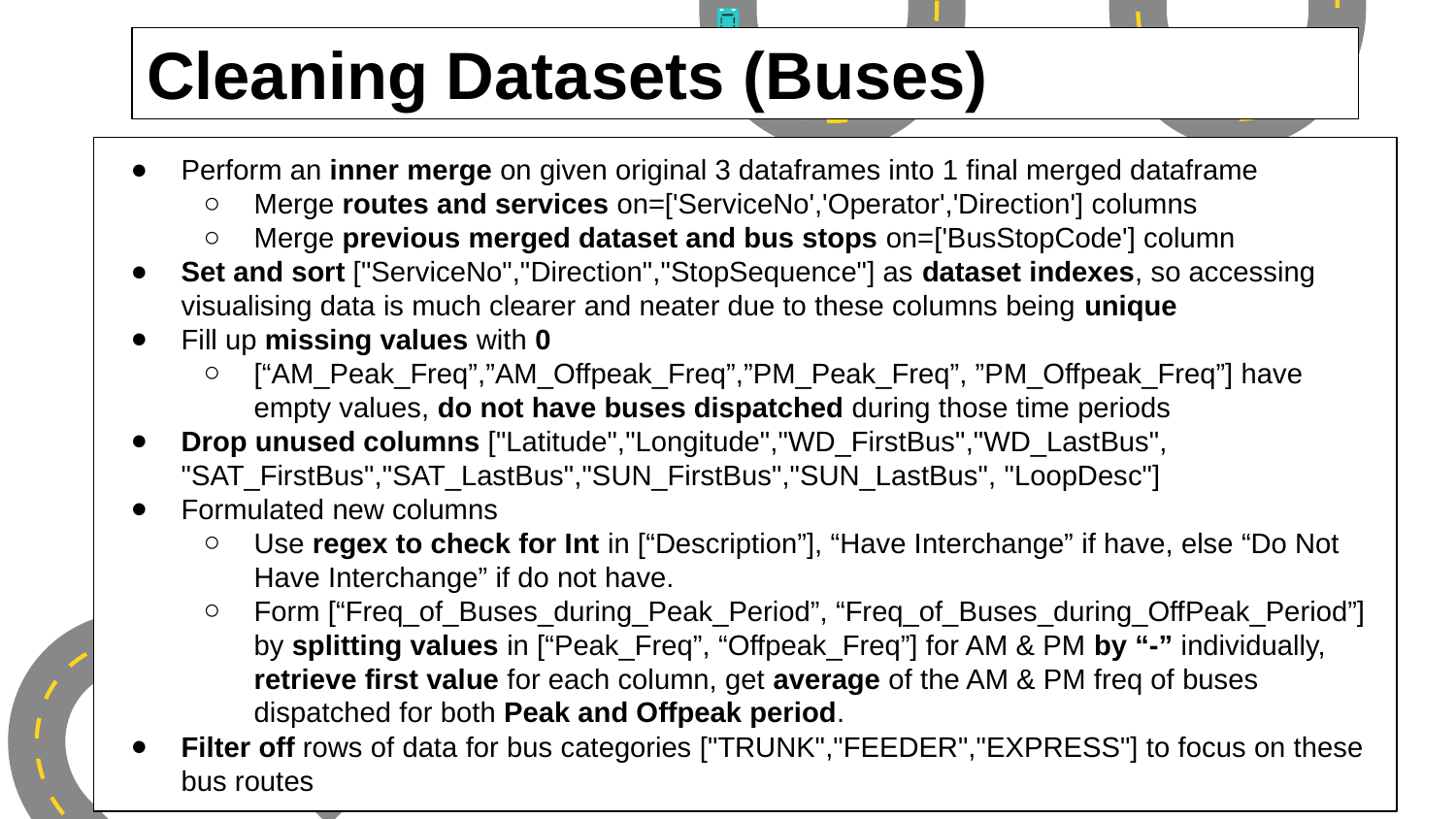

Cleaning Datasets (Buses)
Perform an inner merge on given original 3 dataframes into 1 final merged dataframe
Merge routes and services on=['ServiceNo','Operator','Direction'] columns
Merge previous merged dataset and bus stops on=['BusStopCode'] column
Set and sort ["ServiceNo","Direction","StopSequence"] as dataset indexes, so accessing visualising data is much clearer and neater due to these columns being unique
Fill up missing values with 0
[“AM_Peak_Freq”,”AM_Offpeak_Freq”,”PM_Peak_Freq”, ”PM_Offpeak_Freq”] have empty values, do not have buses dispatched during those time periods
Drop unused columns ["Latitude","Longitude","WD_FirstBus","WD_LastBus", "SAT_FirstBus","SAT_LastBus","SUN_FirstBus","SUN_LastBus", "LoopDesc"]
Formulated new columns
Use regex to check for Int in [“Description”], “Have Interchange” if have, else “Do Not Have Interchange” if do not have.
Form [“Freq_of_Buses_during_Peak_Period”, “Freq_of_Buses_during_OffPeak_Period”] by splitting values in [“Peak_Freq”, “Offpeak_Freq”] for AM & PM by “-” individually, retrieve first value for each column, get average of the AM & PM freq of buses dispatched for both Peak and Offpeak period.
Filter off rows of data for bus categories ["TRUNK","FEEDER","EXPRESS"] to focus on these bus routes